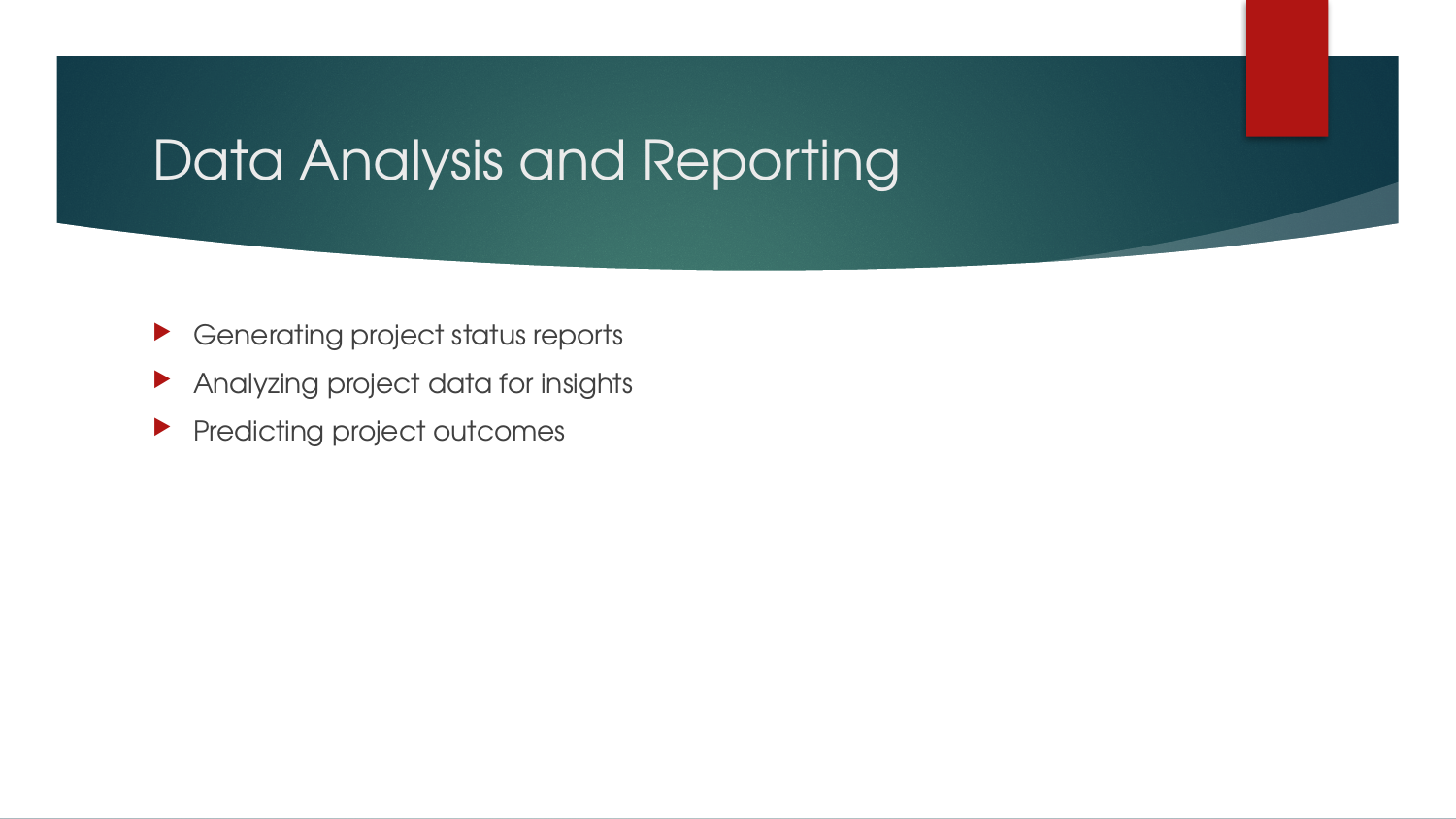

# Data Analysis and Reporting
Generating project status reports
Analyzing project data for insights
Predicting project outcomes